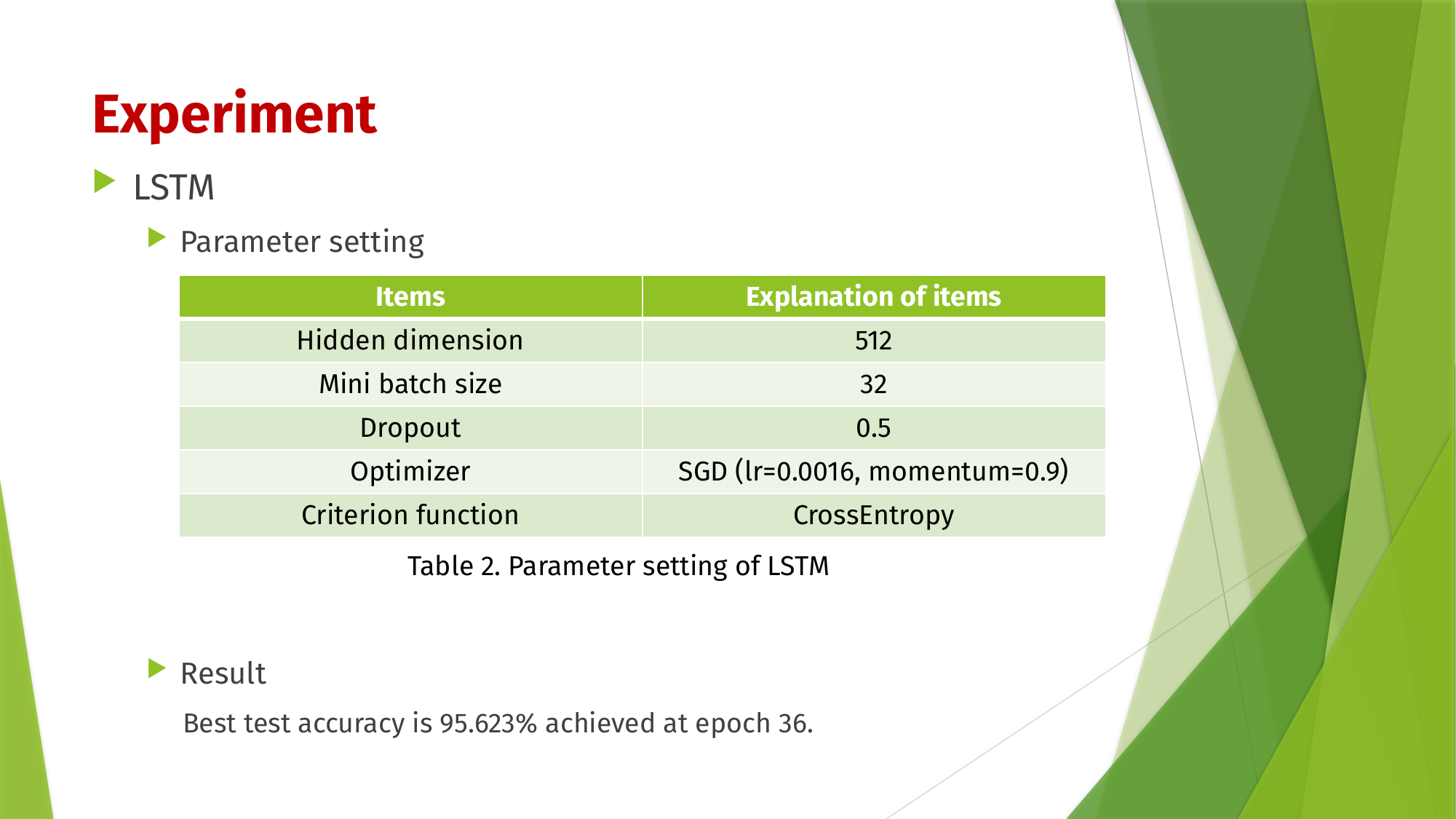

# Experiment
LSTM
Parameter setting

Result
     Best test accuracy is 95.623% achieved at epoch 36.

| Items | Explanation of items |
| --- | --- |
| Hidden dimension | 512 |
| Mini batch size | 32 |
| Dropout | 0.5 |
| Optimizer | SGD (lr=0.0016, momentum=0.9) |
| Criterion function | CrossEntropy |
Table 2. Parameter setting of LSTM